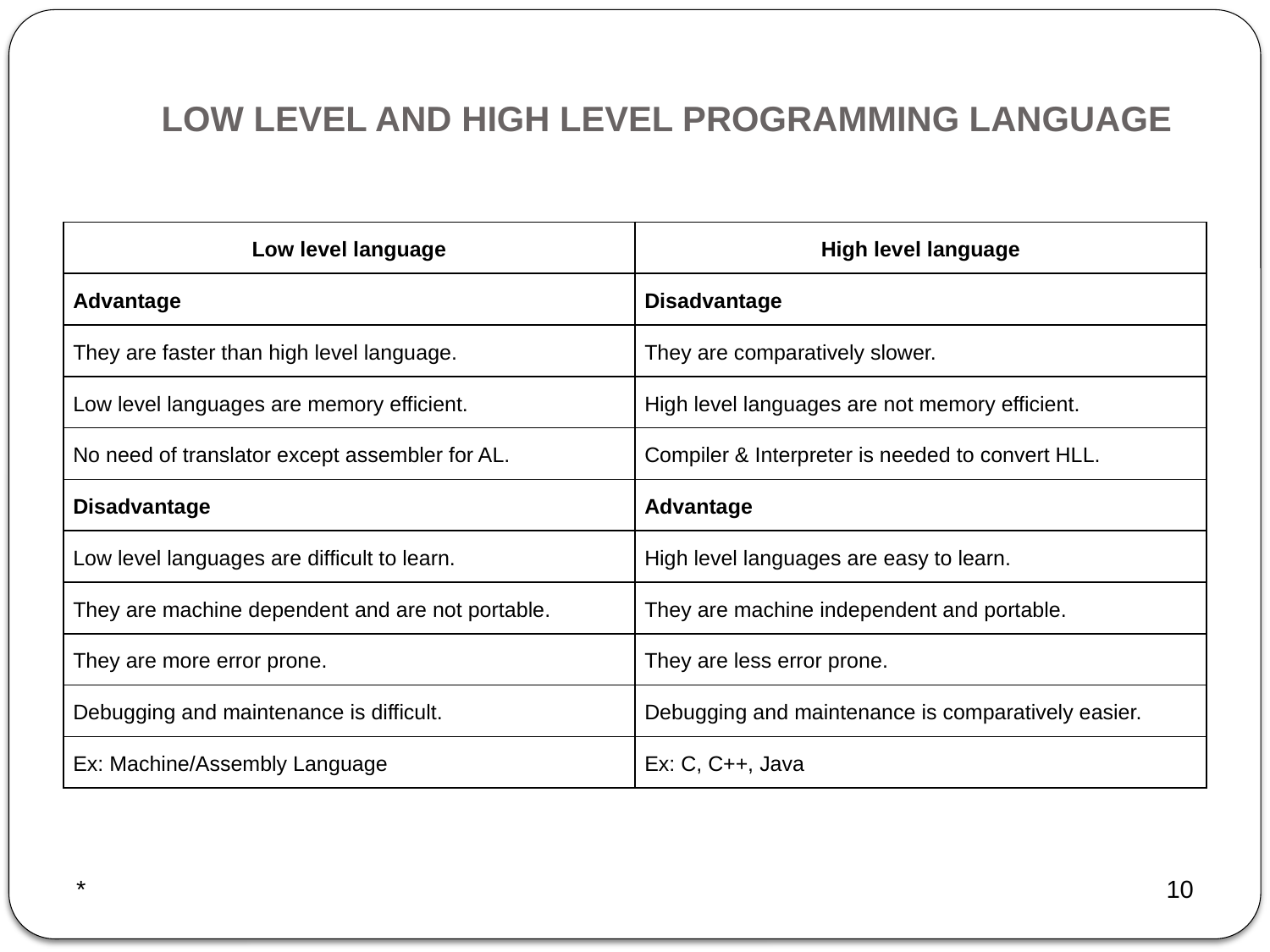

# LOW LEVEL AND HIGH LEVEL PROGRAMMING LANGUAGE
| Low level language | High level language |
| --- | --- |
| Advantage | Disadvantage |
| They are faster than high level language. | They are comparatively slower. |
| Low level languages are memory efficient. | High level languages are not memory efficient. |
| No need of translator except assembler for AL. | Compiler & Interpreter is needed to convert HLL. |
| Disadvantage | Advantage |
| Low level languages are difficult to learn. | High level languages are easy to learn. |
| They are machine dependent and are not portable. | They are machine independent and portable. |
| They are more error prone. | They are less error prone. |
| Debugging and maintenance is difficult. | Debugging and maintenance is comparatively easier. |
| Ex: Machine/Assembly Language | Ex: C, C++, Java |
*
10